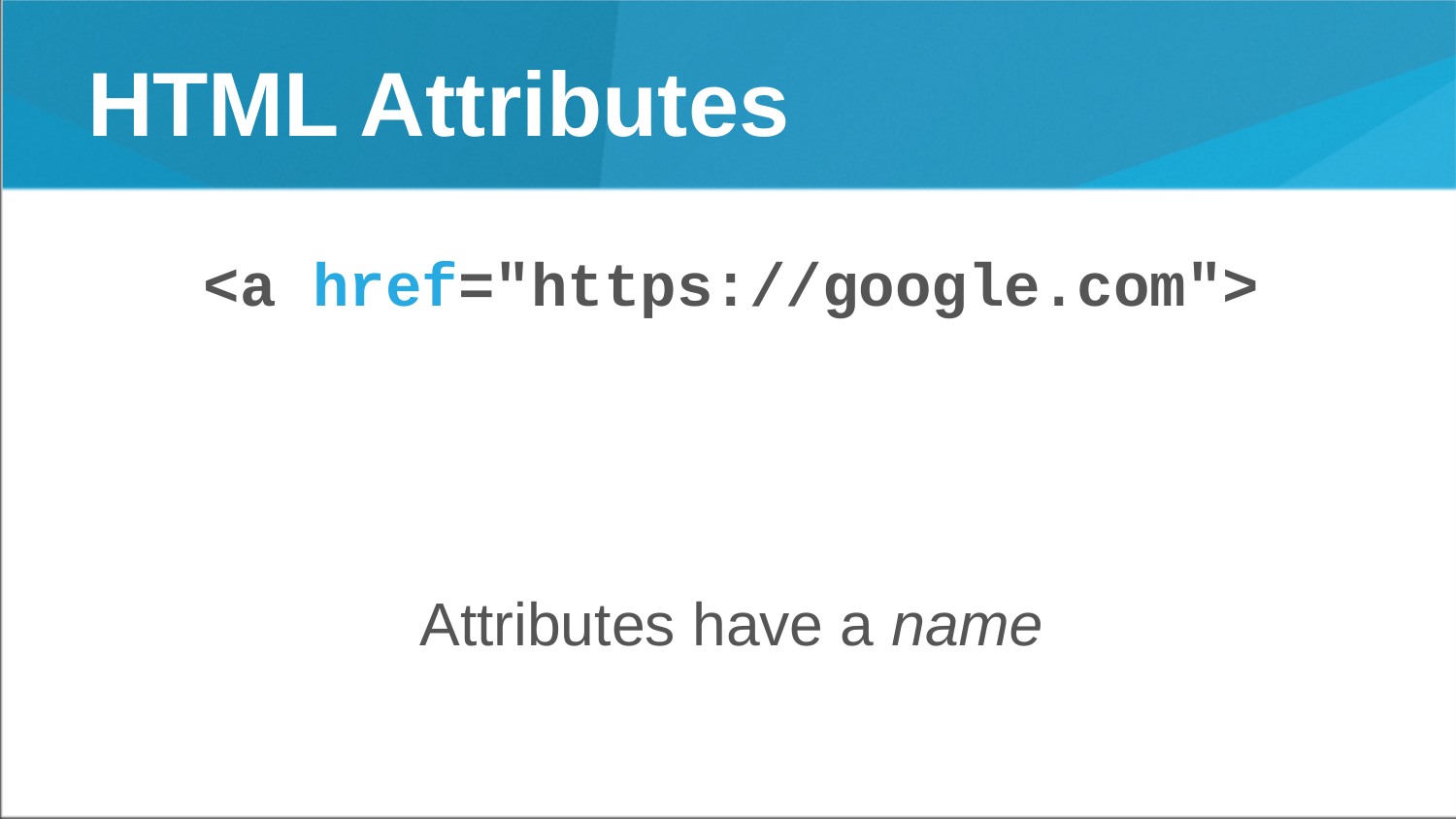

# HTML Attributes
<a href="https://google.com">

Attributes have a name